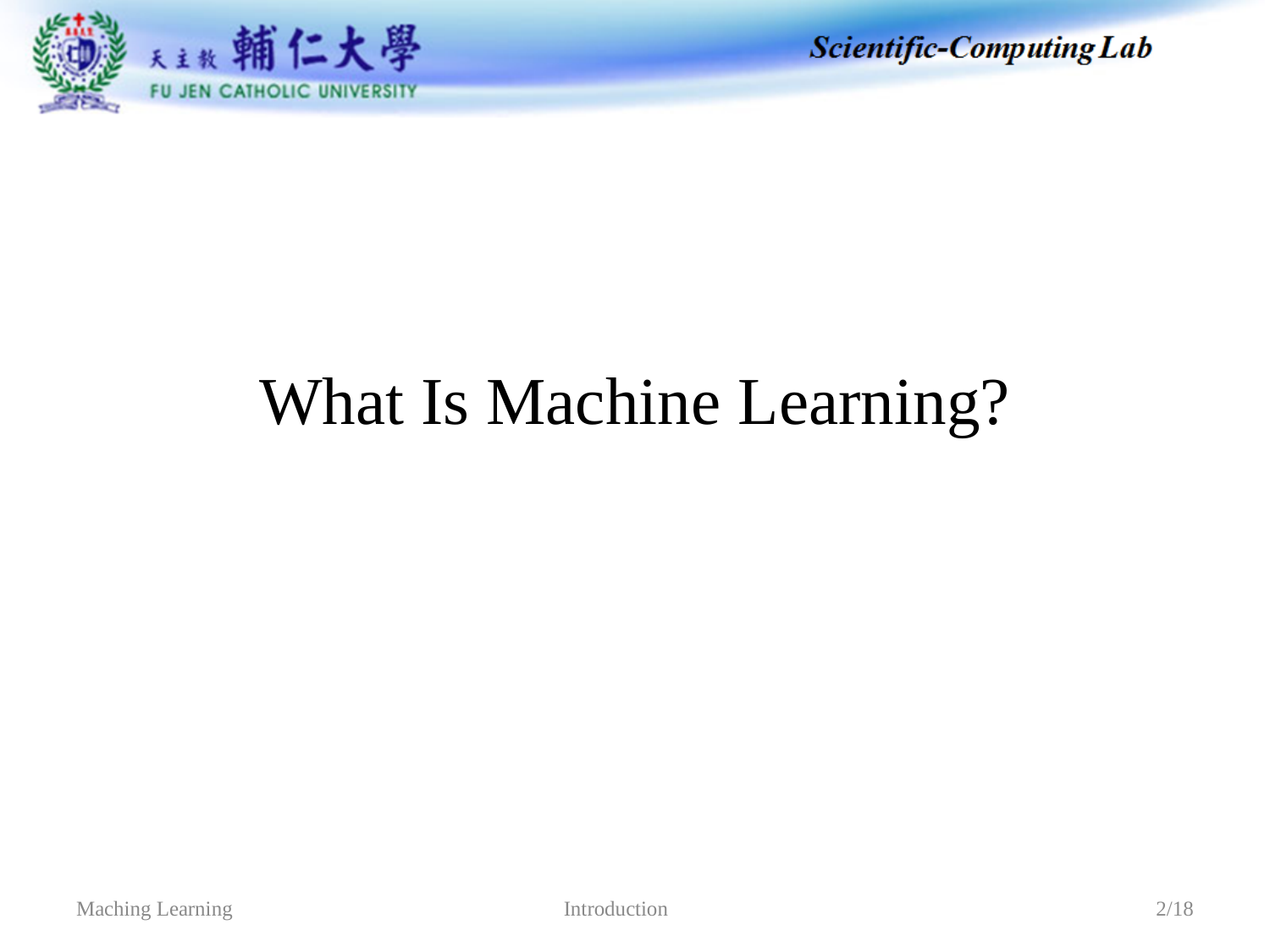

# What Is Machine Learning?
Introduction
Maching Learning
2/18